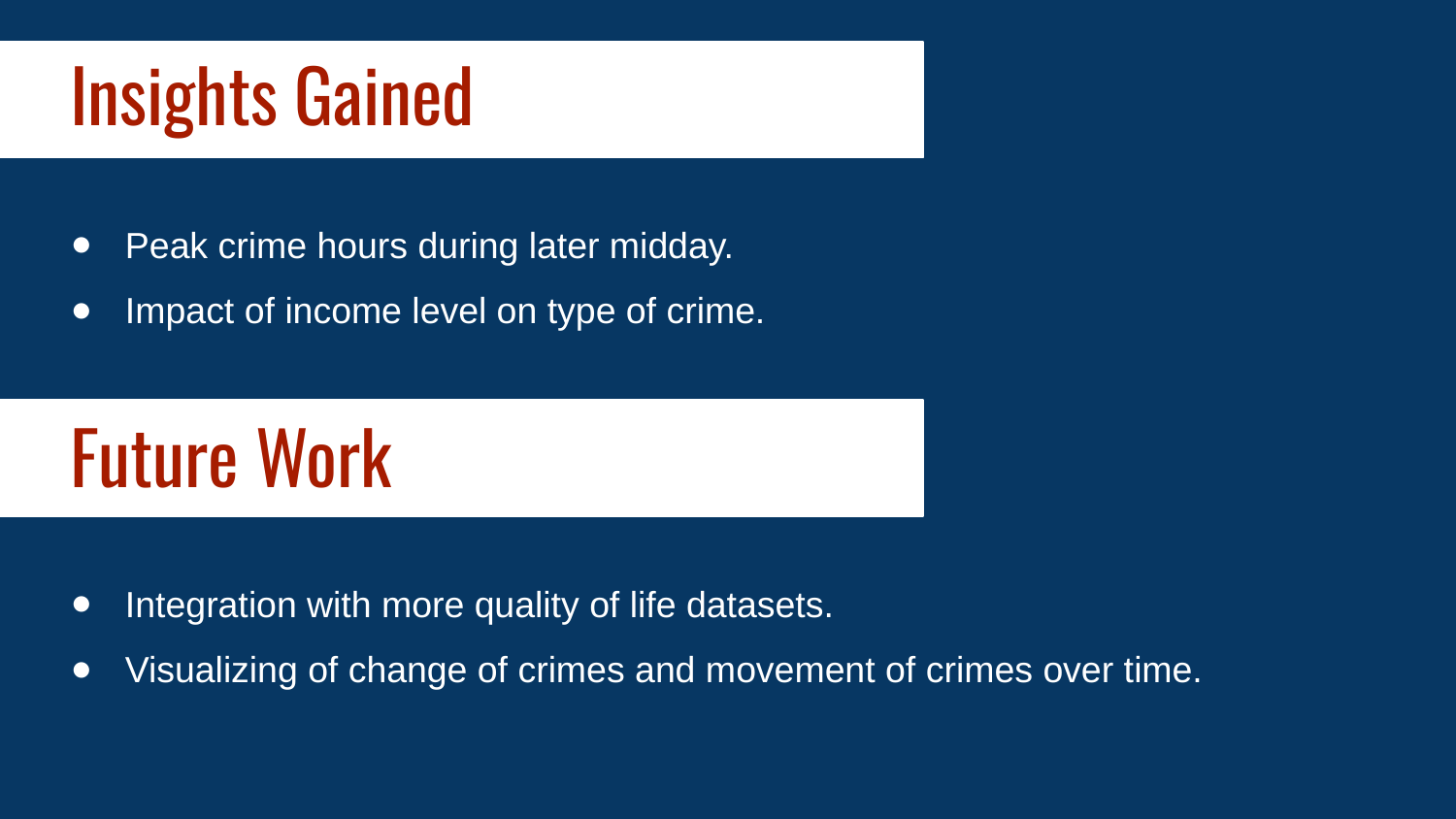

Insights Gained

Peak crime hours during later midday.
Impact of income level on type of crime.

Integration with more quality of life datasets.
Visualizing of change of crimes and movement of crimes over time.

Future Work